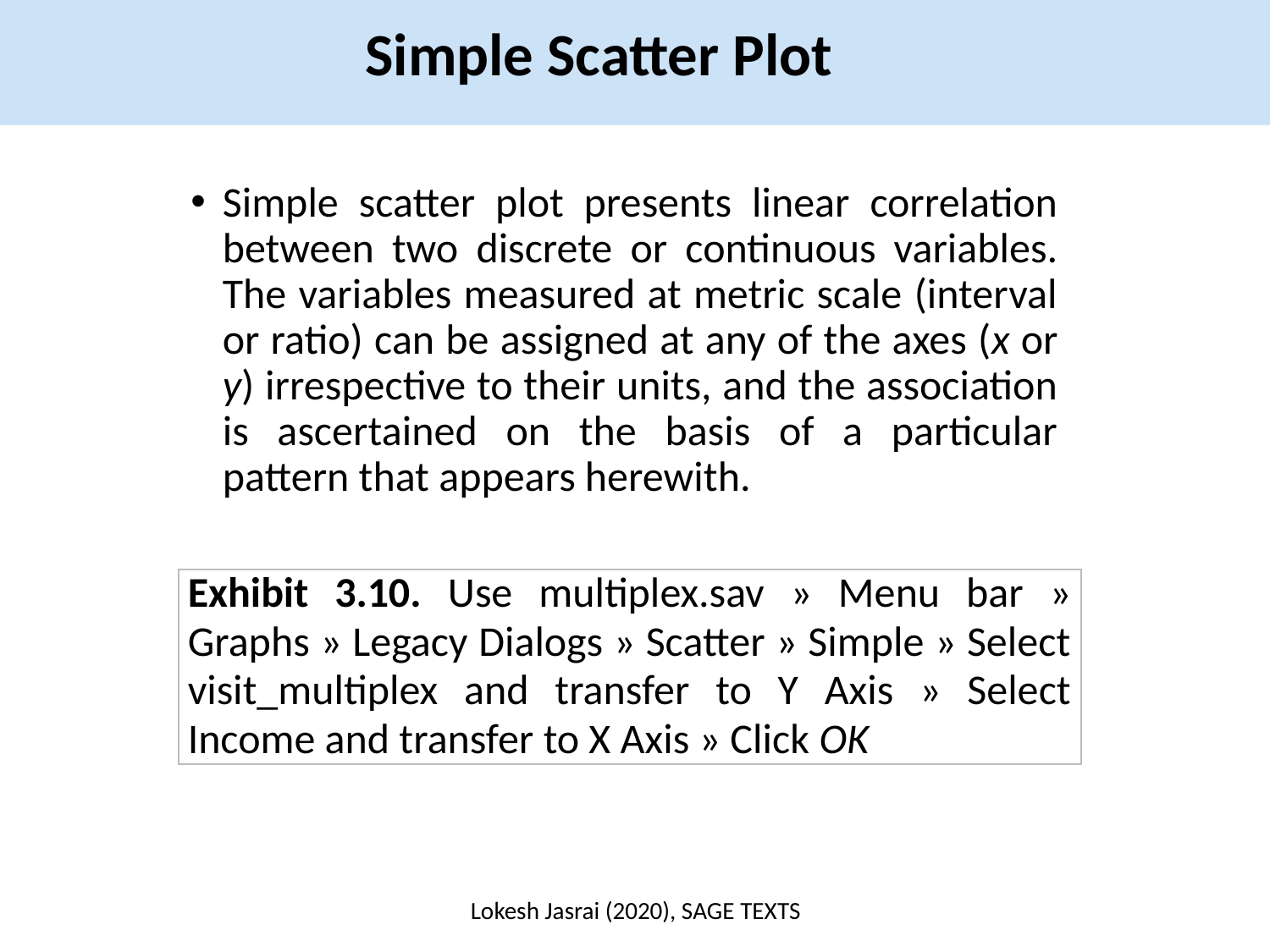

Simple Scatter Plot
Simple scatter plot presents linear correlation between two discrete or continuous variables. The variables measured at metric scale (interval or ratio) can be assigned at any of the axes (x or y) irrespective to their units, and the association is ascertained on the basis of a particular pattern that appears herewith.
| Exhibit 3.10. Use multiplex.sav » Menu bar » Graphs » Legacy Dialogs » Scatter » Simple » Select visit\_multiplex and transfer to Y Axis » Select Income and transfer to X Axis » Click OK |
| --- |
Lokesh Jasrai (2020), SAGE TEXTS